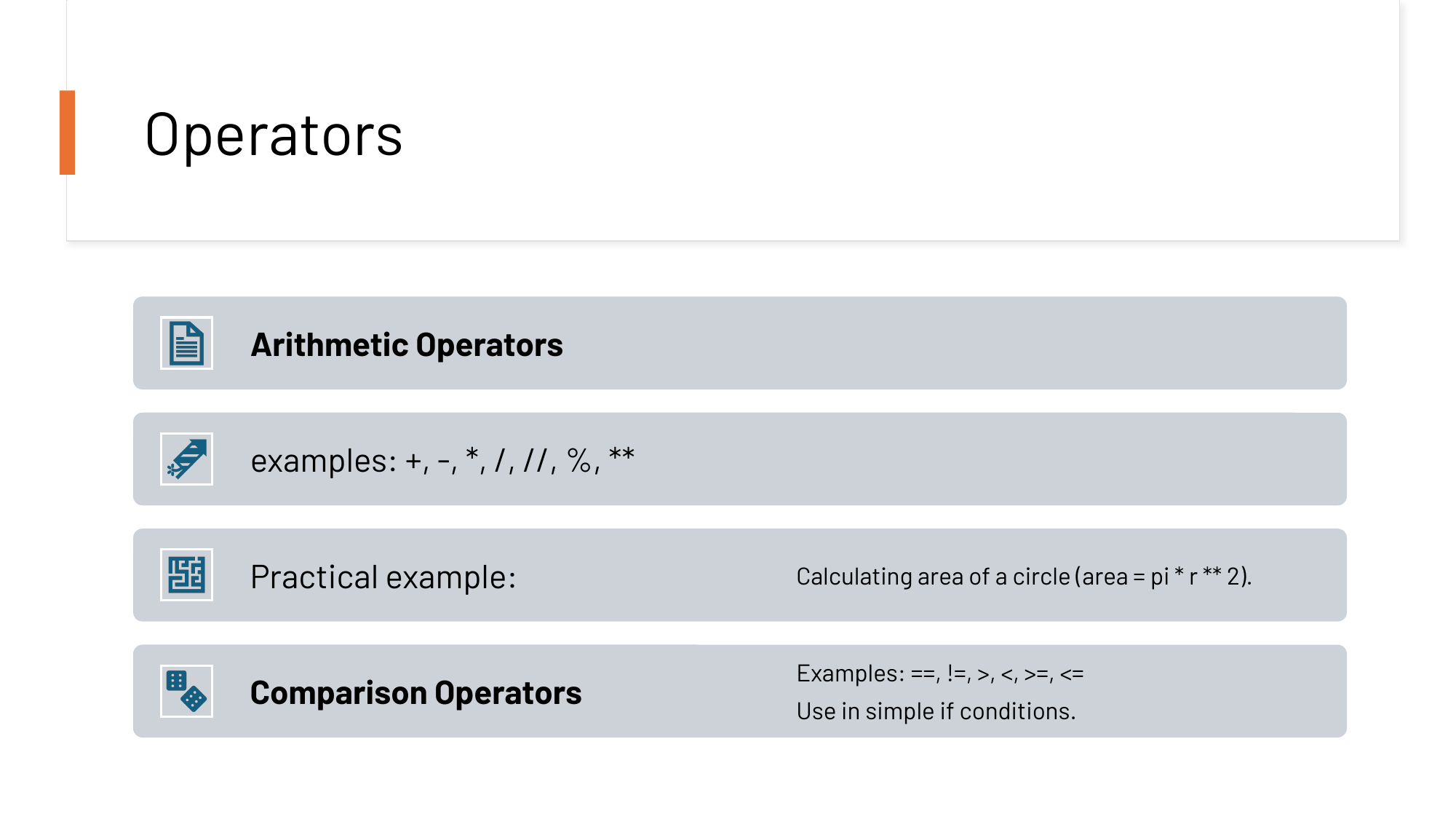

# Operators

Arithmetic Operators
examples: +, -, *, /, //, %, **
Practical example:
Calculating area of a circle (area = pi * r ** 2).
Comparison Operators
Examples: ==, !=, >, <, >=, <=
Use in simple if conditions.